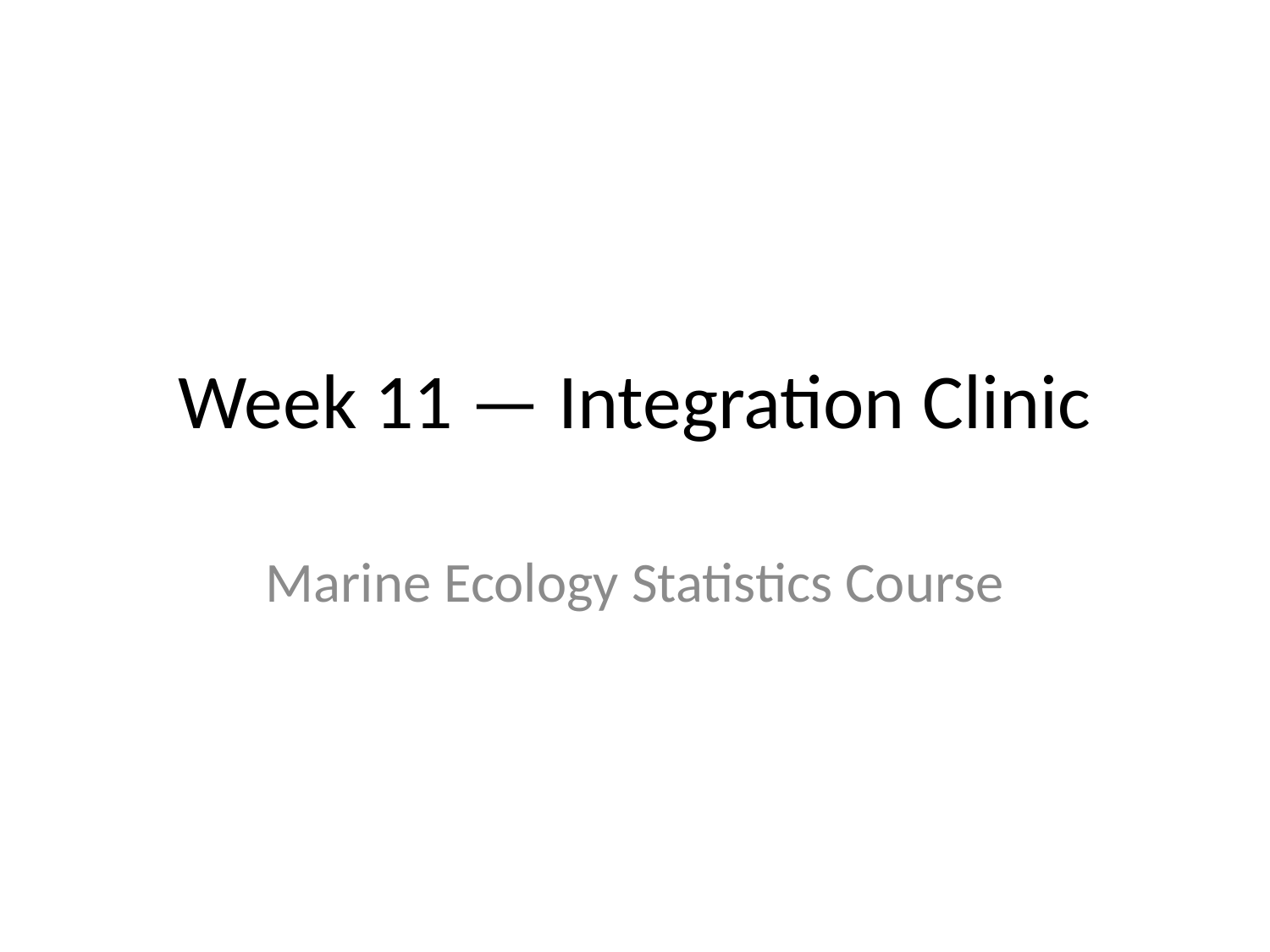

# Week 11 — Integration Clinic
Marine Ecology Statistics Course